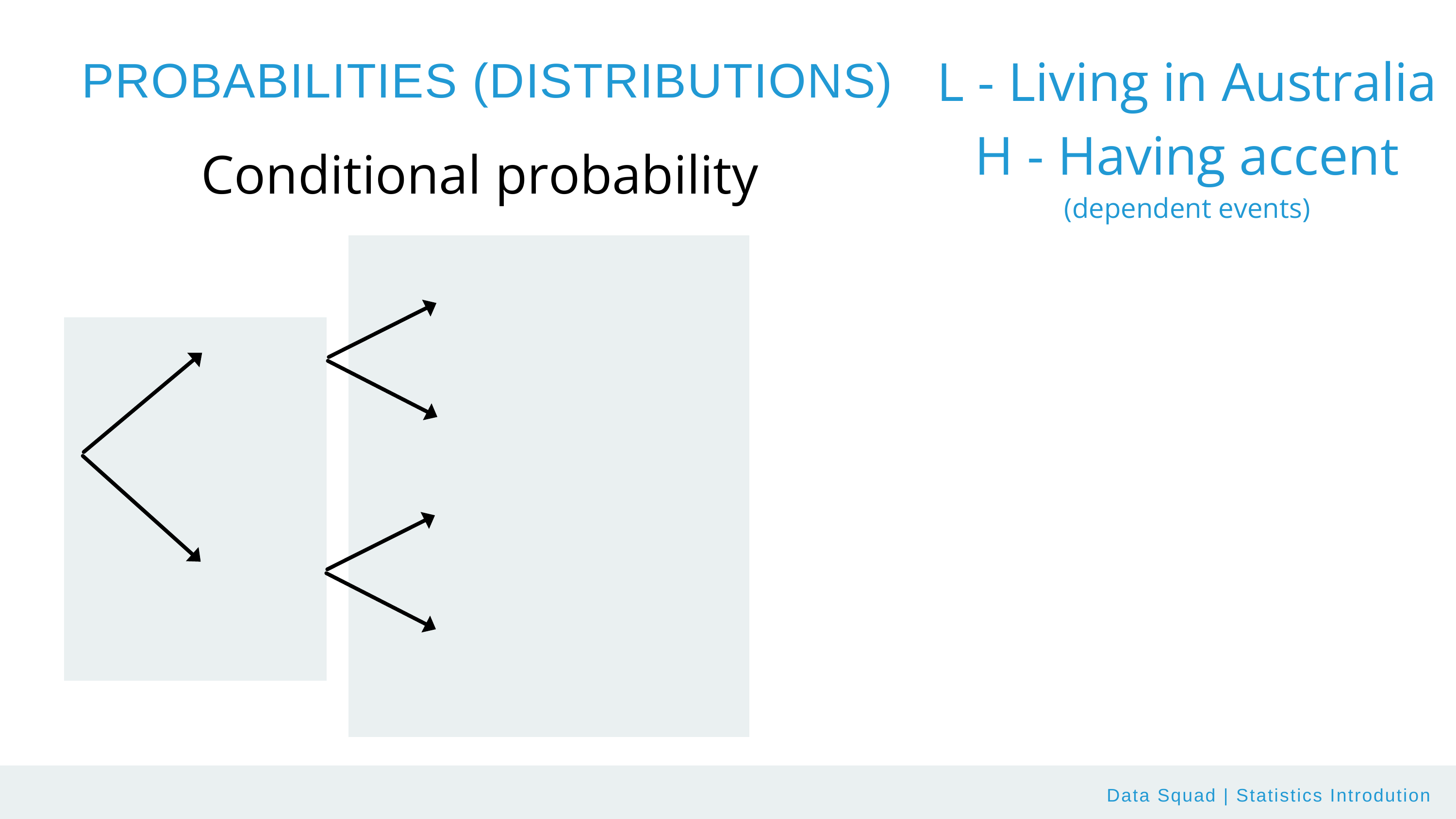

L - Living in Australia
H - Having accent
(dependent events)
PROBABILITIES (DISTRIBUTIONS)
Conditional probability

Data Squad | Statistics Introdution